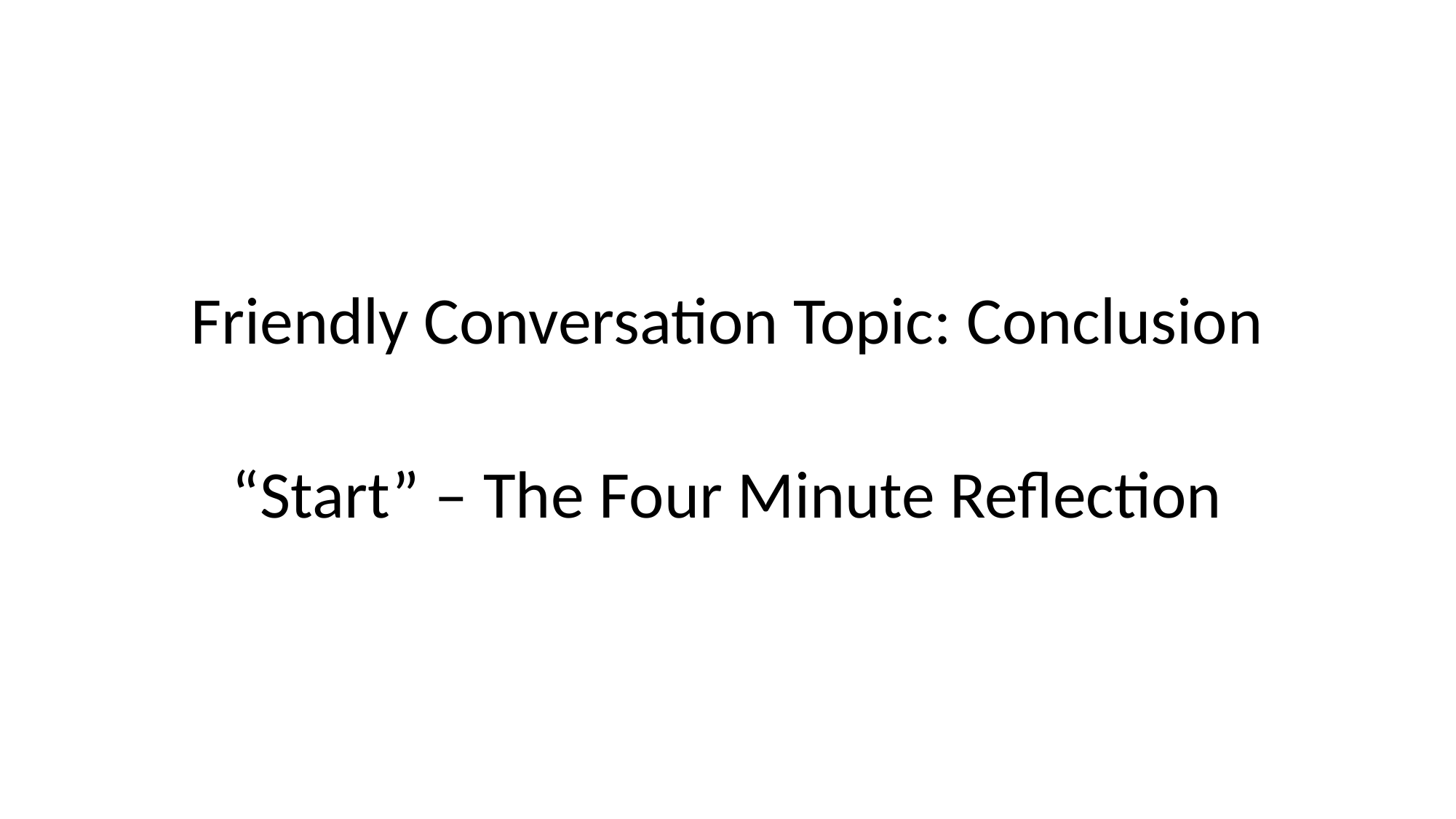

Friendly Conversation Topic: Conclusion

“Start” – The Four Minute Reflection